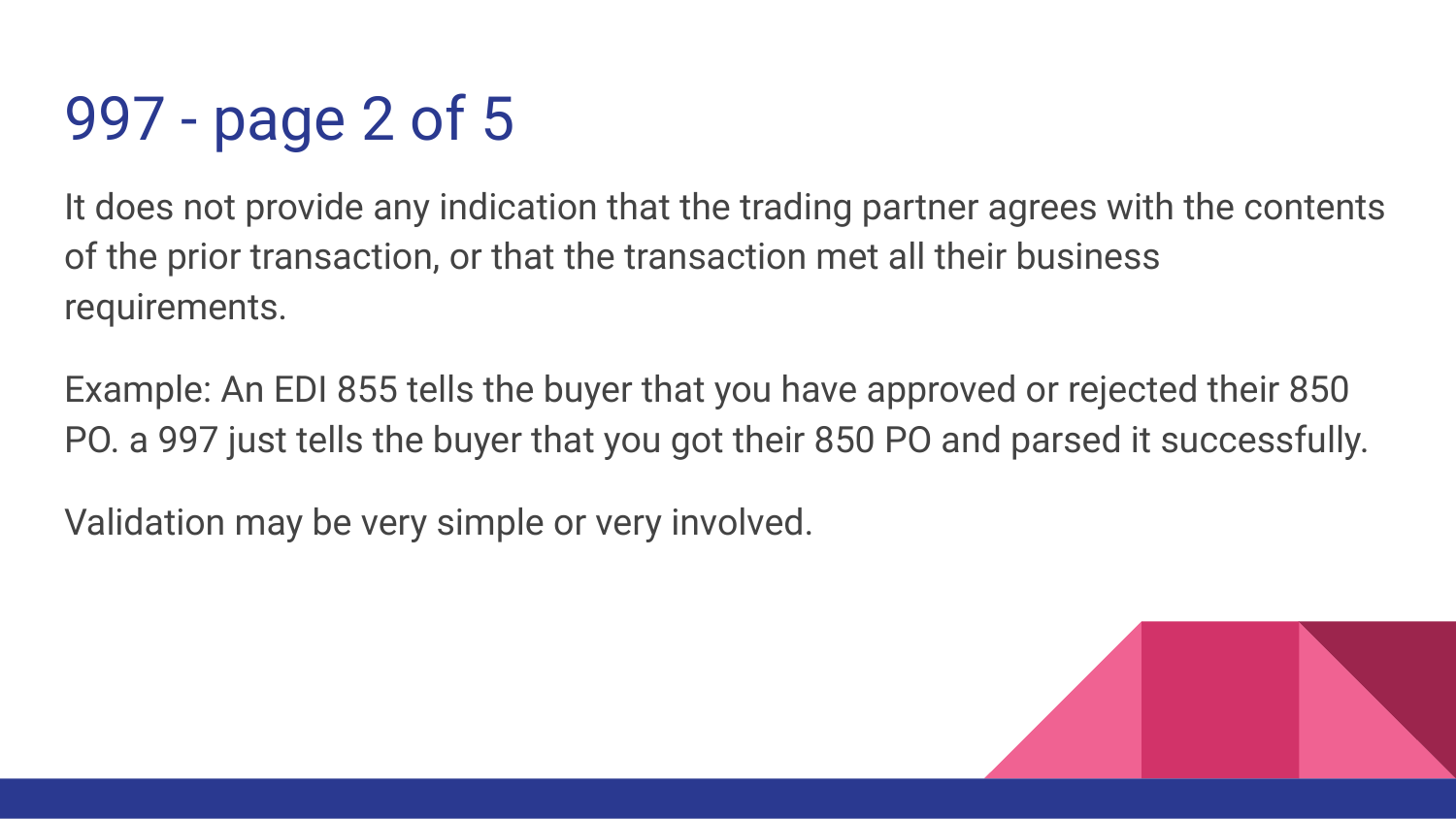

# 997 - page 2 of 5
It does not provide any indication that the trading partner agrees with the contents of the prior transaction, or that the transaction met all their business requirements.
Example: An EDI 855 tells the buyer that you have approved or rejected their 850 PO. a 997 just tells the buyer that you got their 850 PO and parsed it successfully.
Validation may be very simple or very involved.